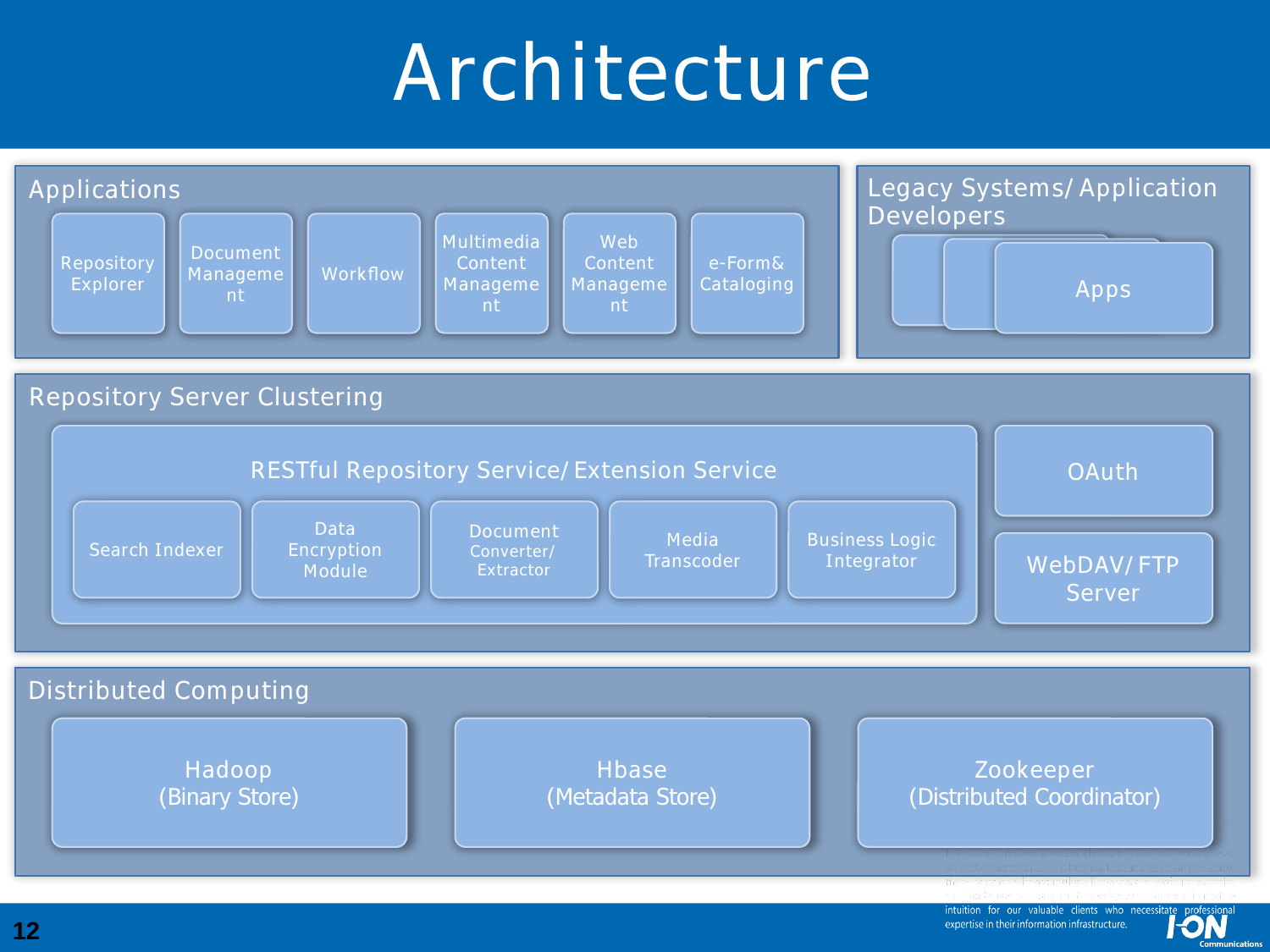

# Architecture

Applications
Repository
Explorer
Document
Management
Workflow
Multimedia
Content
Management
Web Content
Management
e-Form&
Cataloging

Legacy Systems/Application
Developers

Apps
Apps

Repository Server Clustering
RESTful Repository Service/Extension Service

OAuth
WebDAV/FTP
Server
Search Indexer
Data Encryption
Module
Document
Converter/Extractor
Media Transcoder
Business Logic
Integrator

Distributed Computing
Hadoop
(Binary Store)
Hbase
(Metadata Store)
Zookeeper
(Distributed Coordinator)